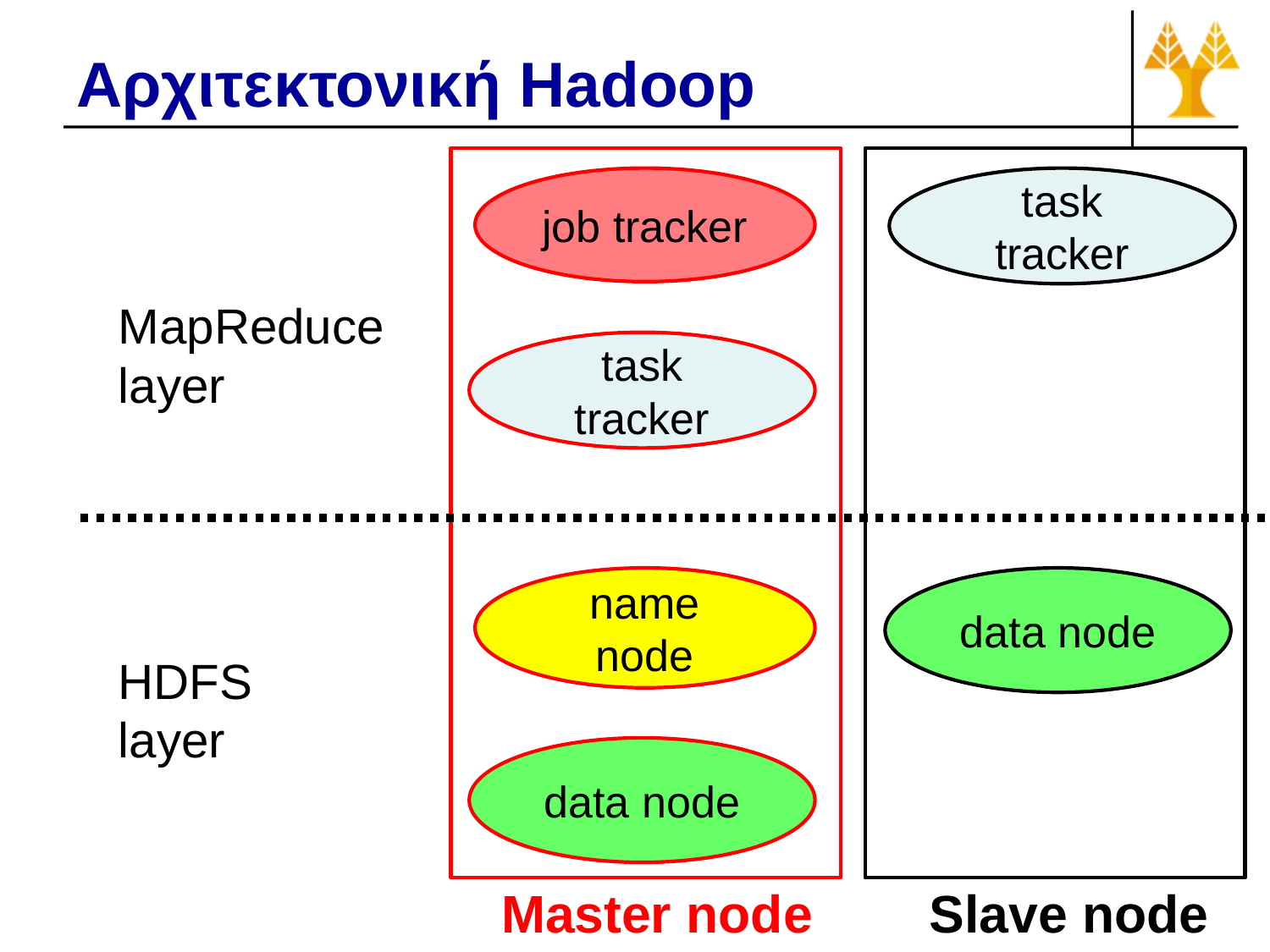

# Αρχιτεκτονική Hadoop

job tracker
task tracker
MapReduce
layer

HDFS
layer
task tracker
name node
data node
data node

Master node        Slave node